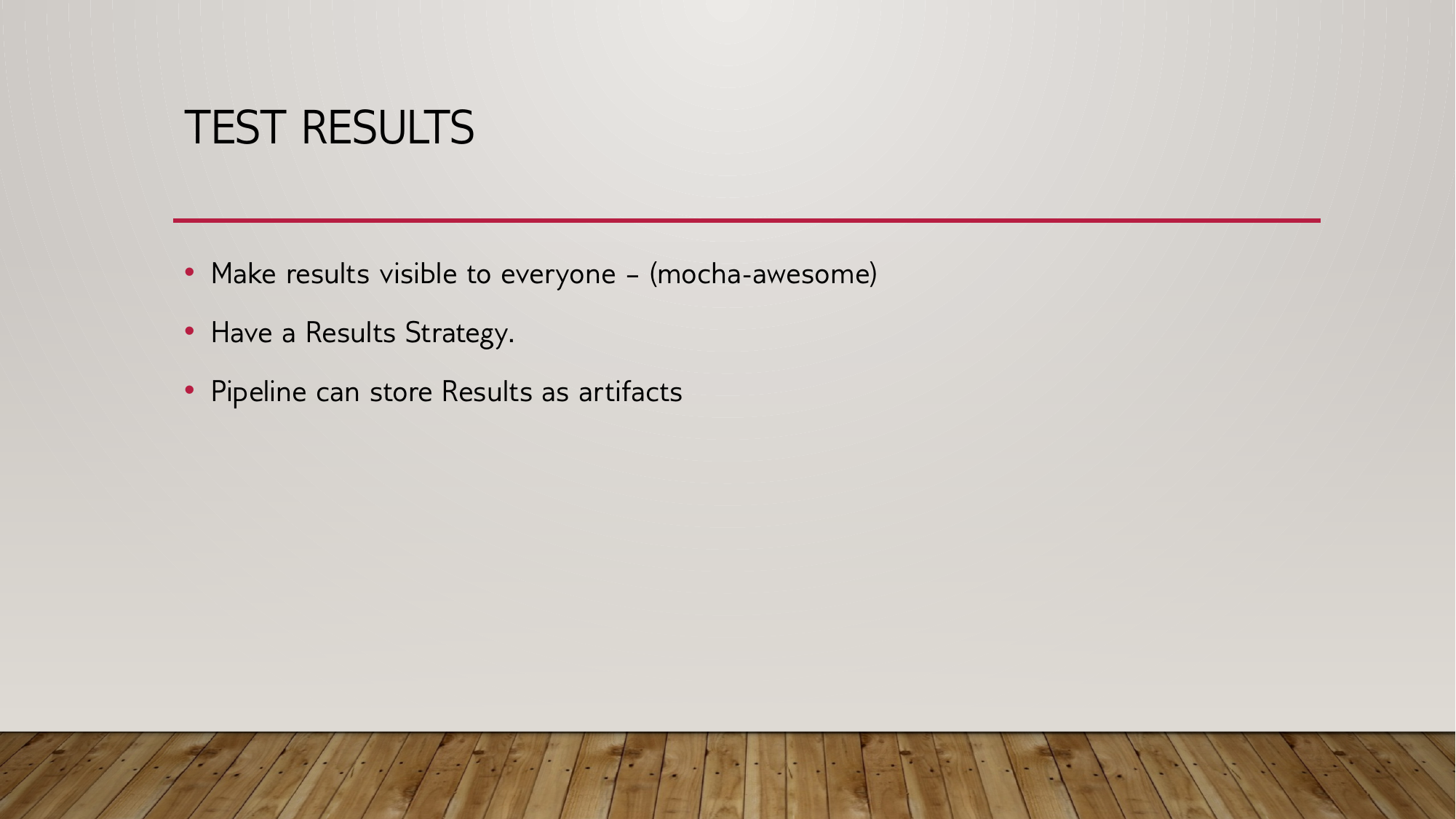

# Test Results
Make results visible to everyone – (mocha-awesome)
Have a Results Strategy.
Pipeline can store Results as artifacts